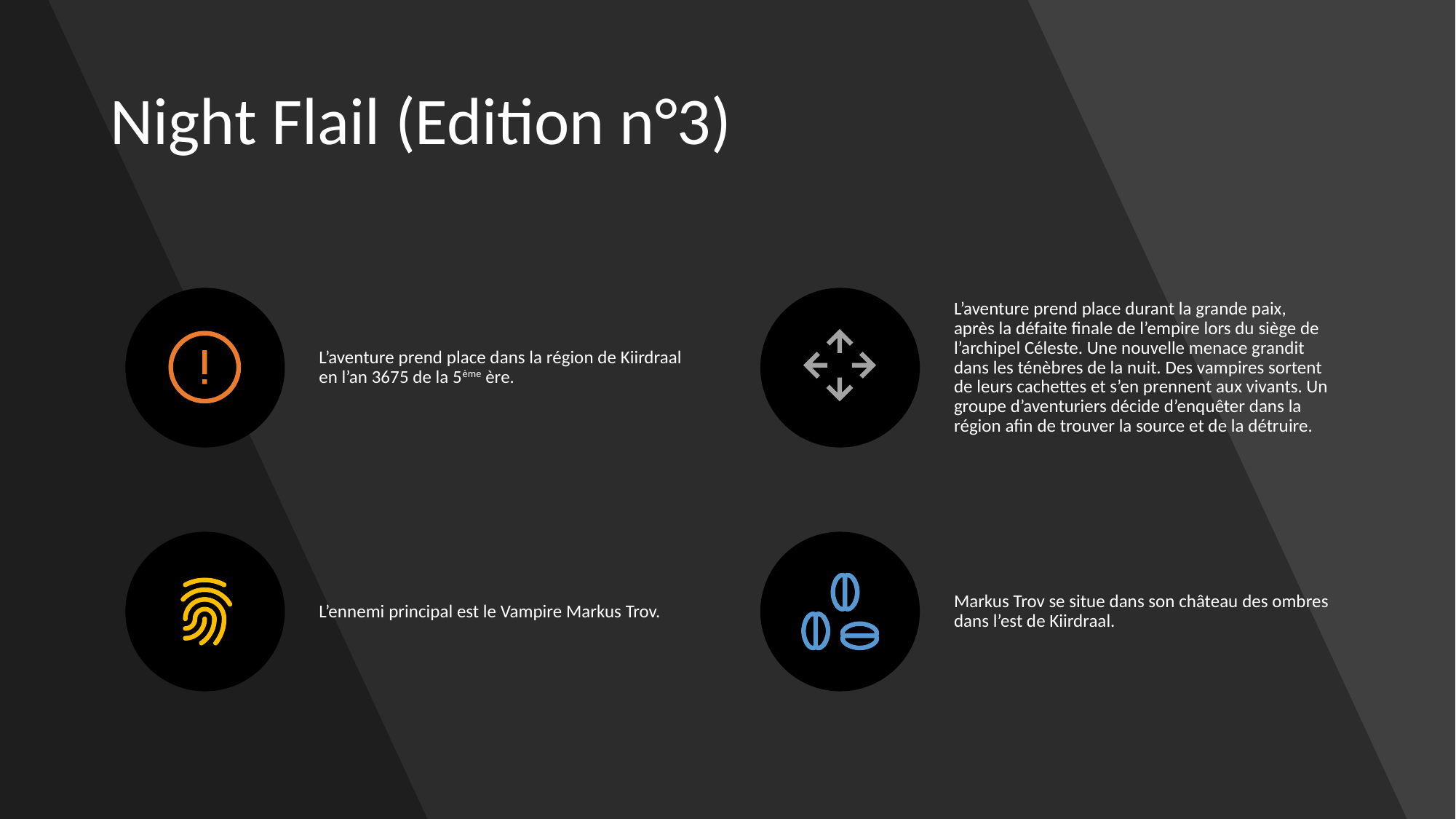

# Night Flail (Edition n°3)
L’aventure prend place dans la région de Kiirdraal en l’an 3675 de la 5ème ère.
L’aventure prend place durant la grande paix, après la défaite finale de l’empire lors du siège de l’archipel Céleste. Une nouvelle menace grandit dans les ténèbres de la nuit. Des vampires sortent de leurs cachettes et s’en prennent aux vivants. Un groupe d’aventuriers décide d’enquêter dans la région afin de trouver la source et de la détruire.
L’ennemi principal est le Vampire Markus Trov.
Markus Trov se situe dans son château des ombres dans l’est de Kiirdraal.